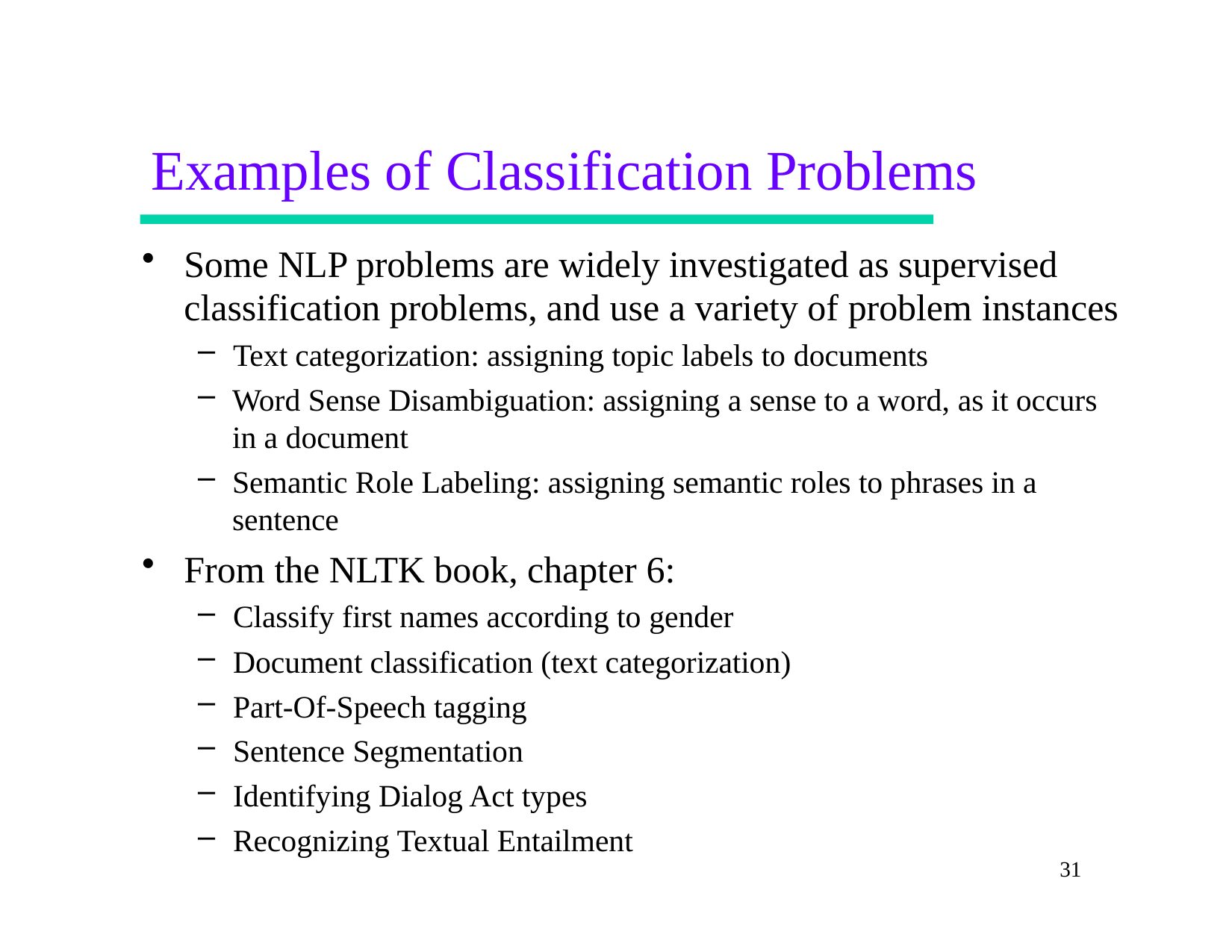

# Examples of Classification Problems
Some NLP problems are widely investigated as supervised  classification problems, and use a variety of problem instances
Text categorization: assigning topic labels to documents
Word Sense Disambiguation: assigning a sense to a word, as it occurs  in a document
Semantic Role Labeling: assigning semantic roles to phrases in a  sentence
From the NLTK book, chapter 6:
Classify first names according to gender
Document classification (text categorization)
Part-Of-Speech tagging
Sentence Segmentation
Identifying Dialog Act types
Recognizing Textual Entailment
31